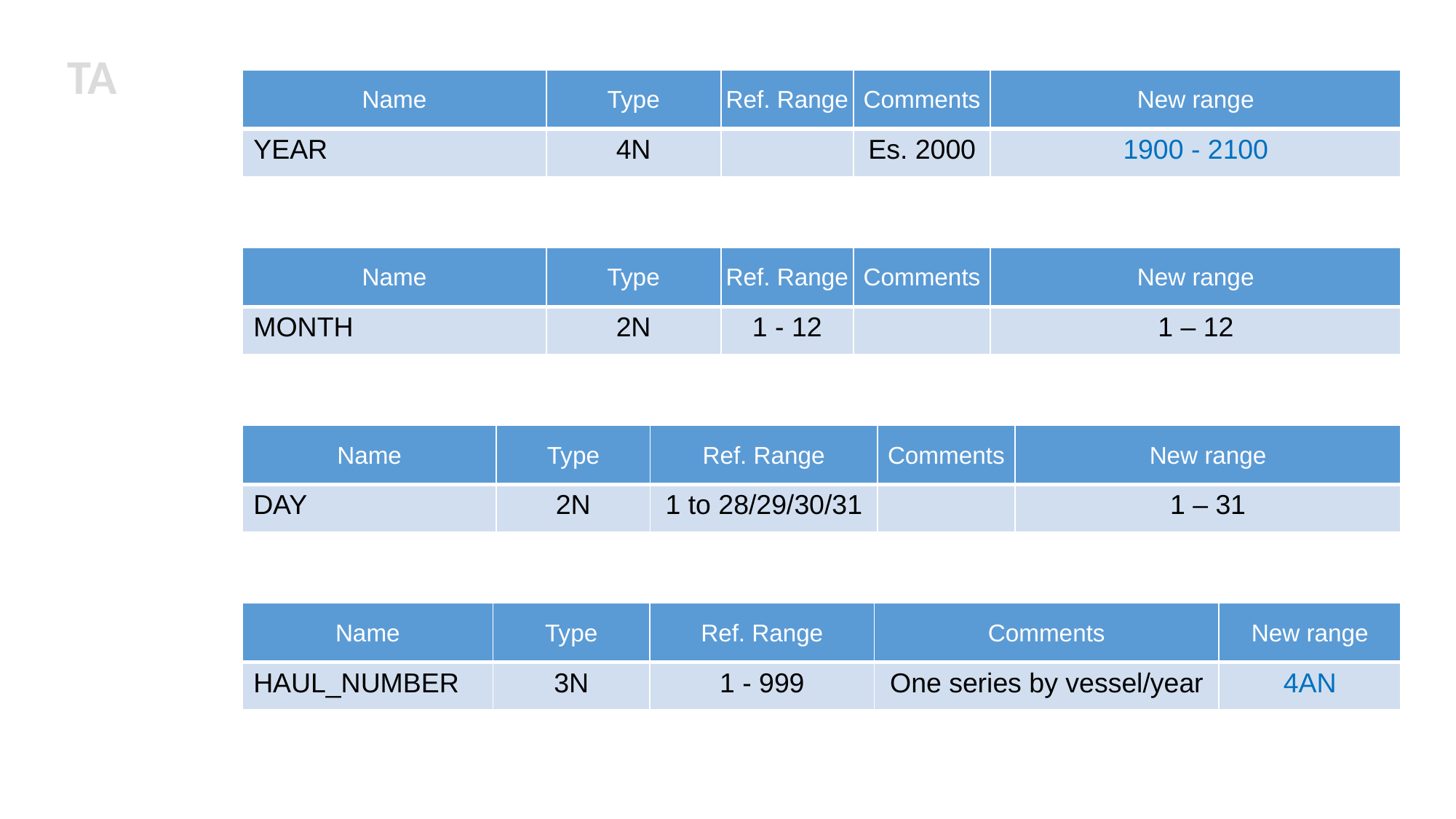

TA
| Name | Type | Ref. Range | Comments | New range |
| --- | --- | --- | --- | --- |
| YEAR | 4N |  | Es. 2000 | 1900 - 2100 |
| Name | Type | Ref. Range | Comments | New range |
| --- | --- | --- | --- | --- |
| MONTH | 2N | 1 - 12 |  | 1 – 12 |
| Name | Type | Ref. Range | Comments | New range |
| --- | --- | --- | --- | --- |
| DAY | 2N | 1 to 28/29/30/31 |  | 1 – 31 |
| Name | Type | Ref. Range | Comments | New range |
| --- | --- | --- | --- | --- |
| HAUL\_NUMBER | 3N | 1 - 999 | One series by vessel/year | 4AN |